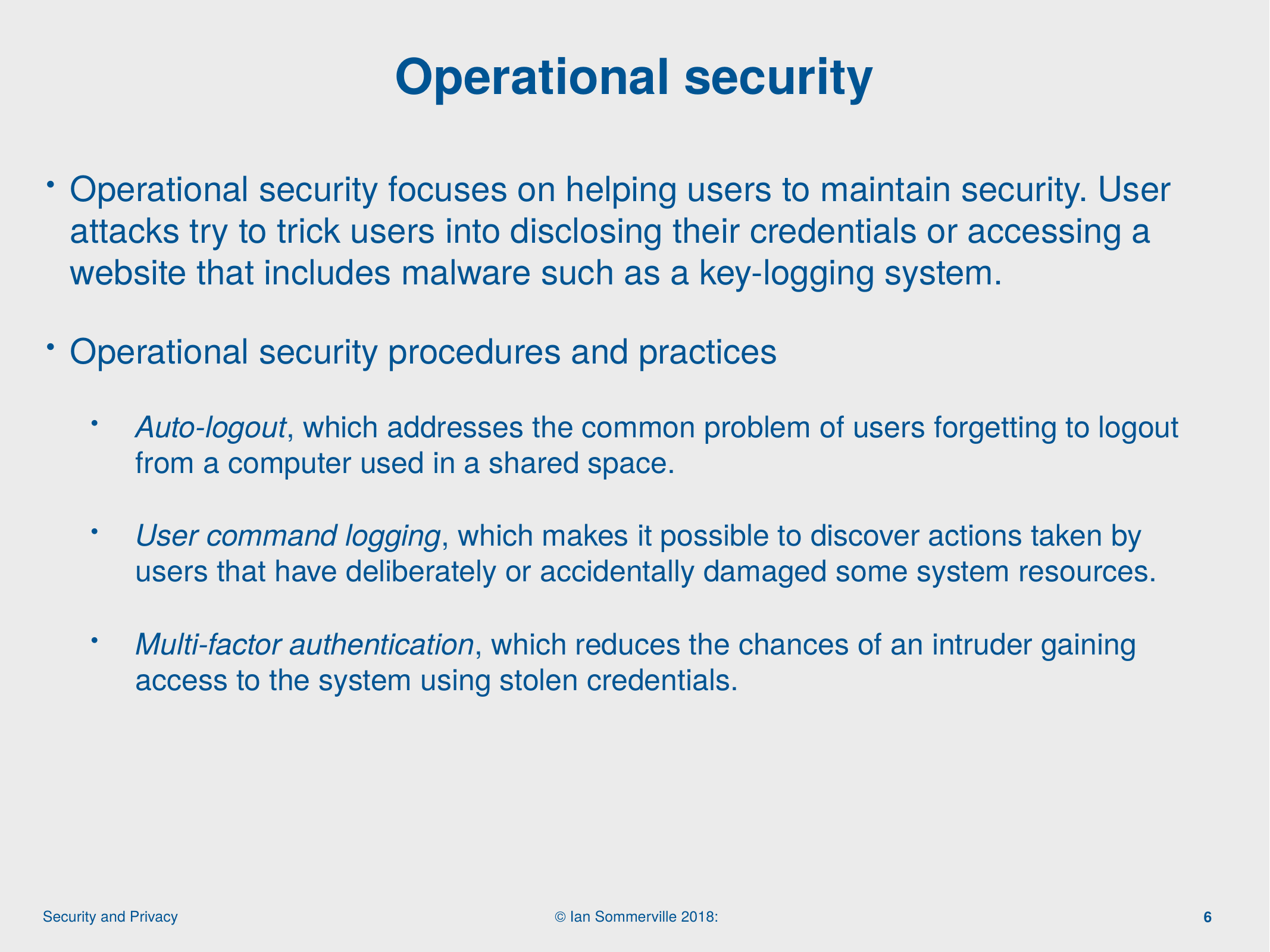

# Operational security
Operational security focuses on helping users to maintain security. User attacks try to trick users into disclosing their credentials or accessing a website that includes malware such as a key-logging system.
Operational security procedures and practices
Auto-logout, which addresses the common problem of users forgetting to logout from a computer used in a shared space.
User command logging, which makes it possible to discover actions taken by users that have deliberately or accidentally damaged some system resources.
Multi-factor authentication, which reduces the chances of an intruder gaining access to the system using stolen credentials.
6